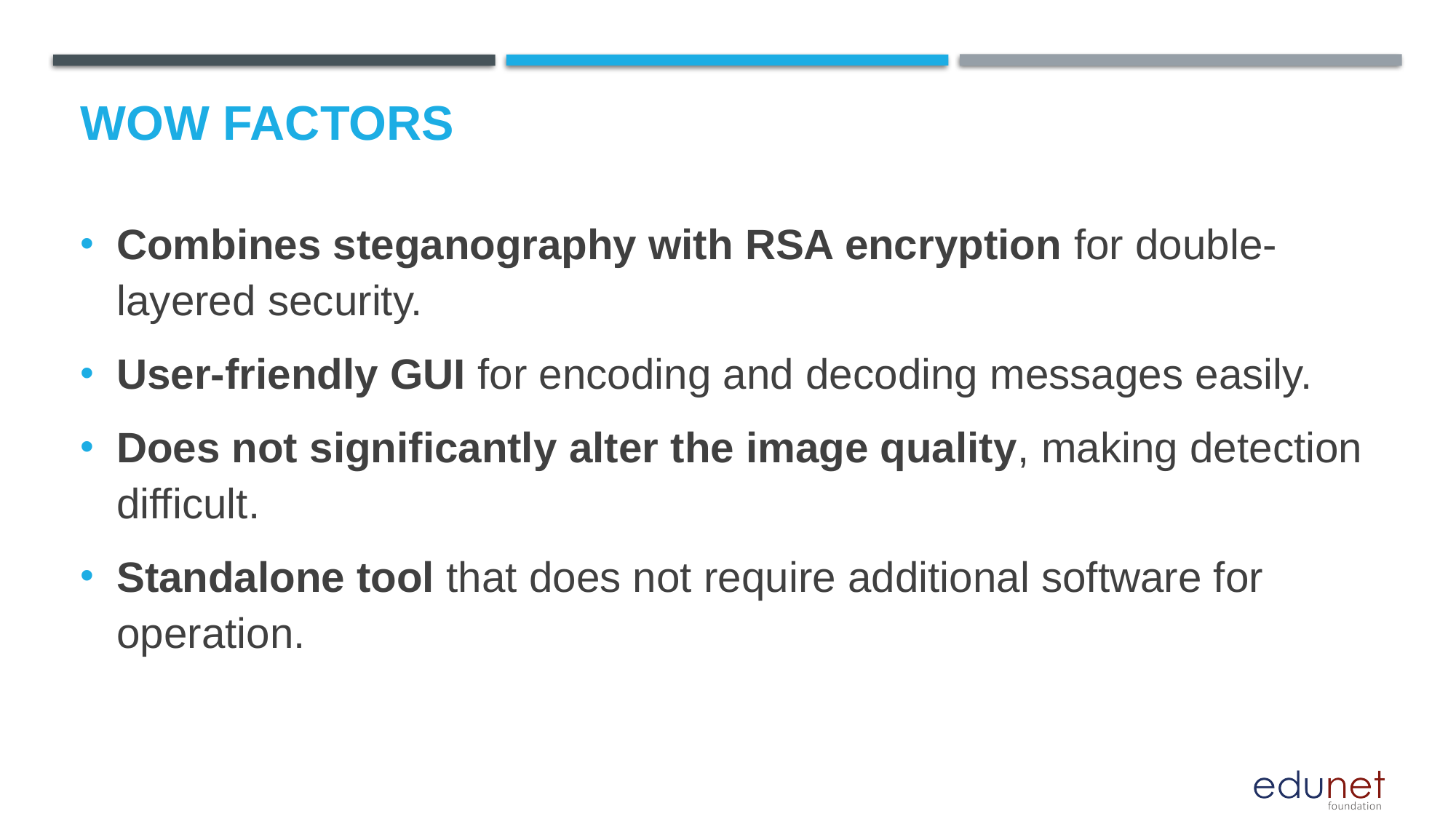

# Wow factors
Combines steganography with RSA encryption for double-layered security.
User-friendly GUI for encoding and decoding messages easily.
Does not significantly alter the image quality, making detection difficult.
Standalone tool that does not require additional software for operation.